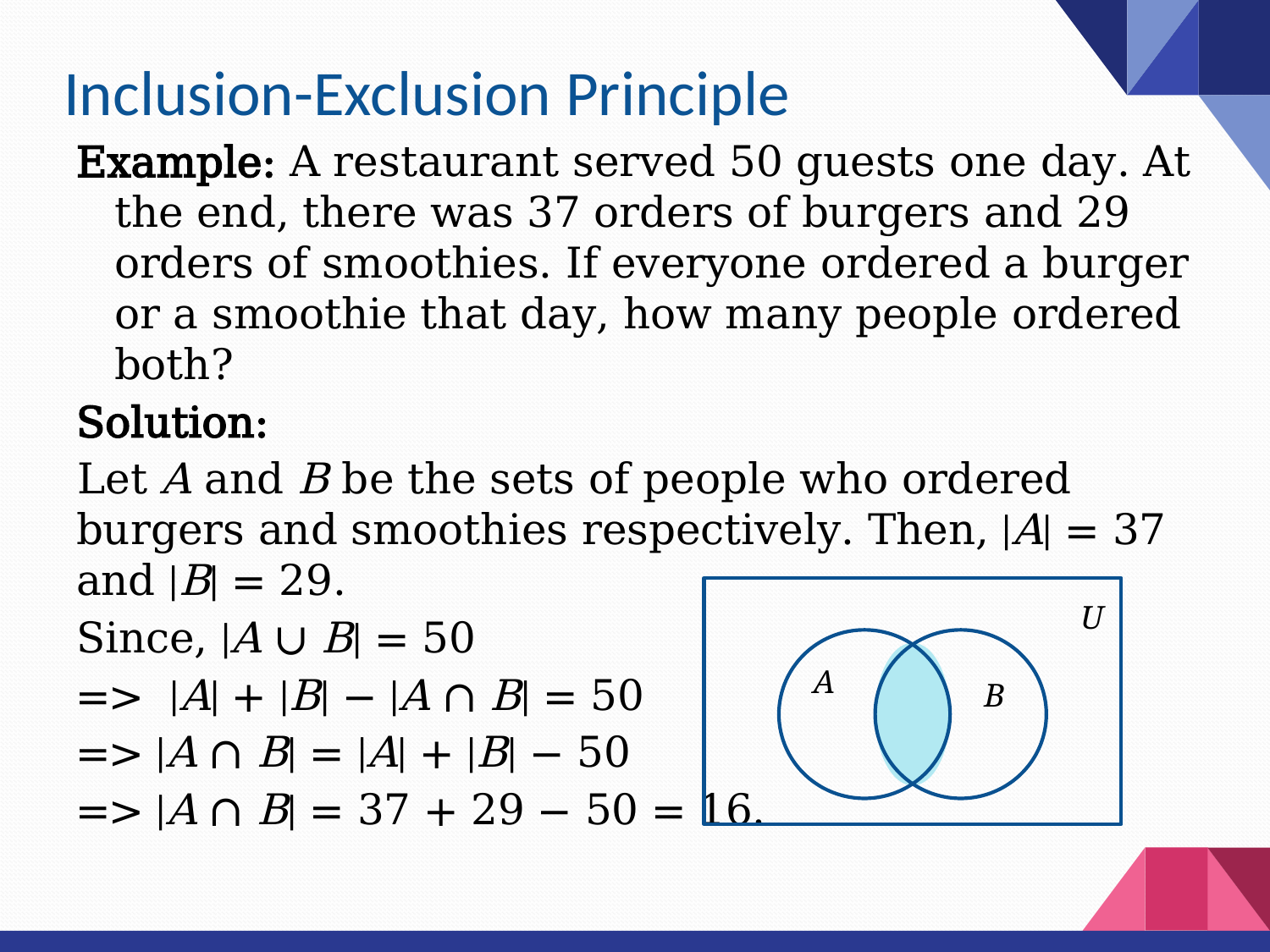

# Inclusion-Exclusion Principle
Example: A restaurant served 50 guests one day. At the end, there was 37 orders of burgers and 29 orders of smoothies. If everyone ordered a burger or a smoothie that day, how many people ordered both?
Solution:
Let A and B be the sets of people who ordered burgers and smoothies respectively. Then, |A| = 37 and |B| = 29.
Since, |A ∪ B| = 50
=>  |A| + |B| − |A ∩ B| = 50
=> |A ∩ B| = |A| + |B| − 50
=> |A ∩ B| = 37 + 29 − 50 = 16.

U
A
B